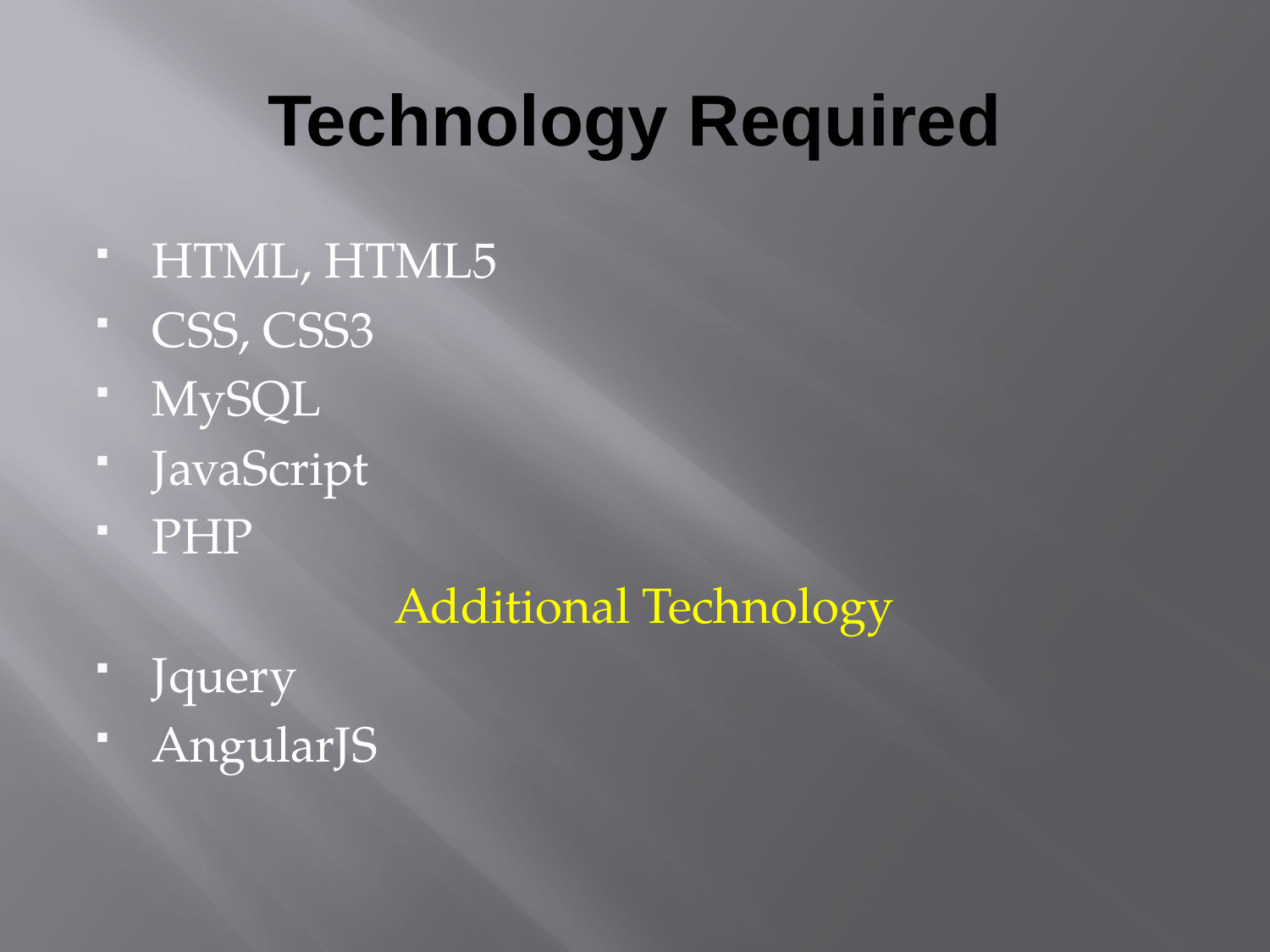

# Technology Required
HTML, HTML5
CSS, CSS3
MySQL
JavaScript
PHP
Additional Technology
Jquery
AngularJS